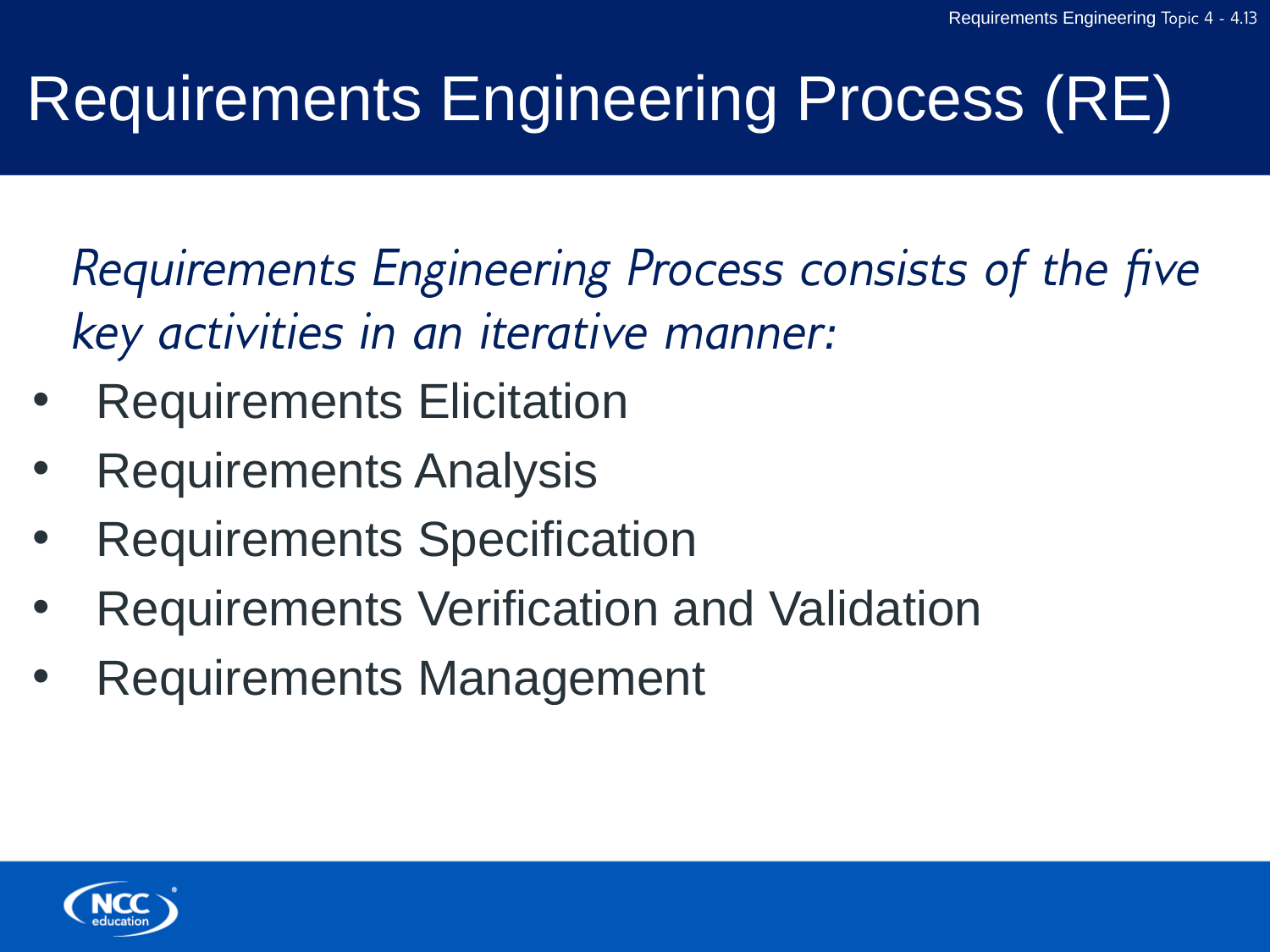

# Requirements Engineering Process (RE)
Requirements Engineering Process consists of the five key activities in an iterative manner:
Requirements Elicitation
Requirements Analysis
Requirements Specification
Requirements Verification and Validation
Requirements Management